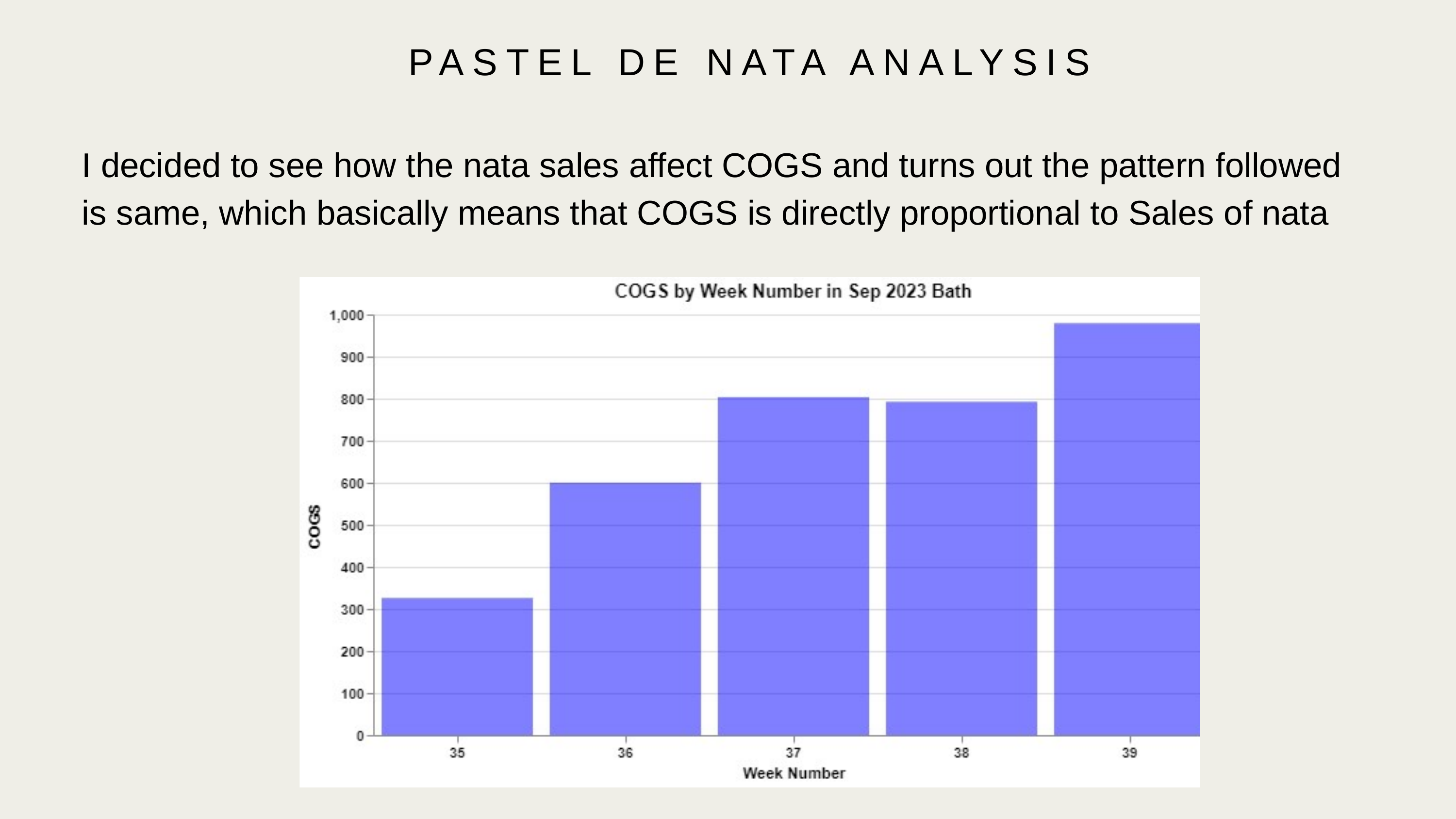

PASTEL DE NATA ANALYSIS
I decided to see how the nata sales affect COGS and turns out the pattern followed is same, which basically means that COGS is directly proportional to Sales of nata